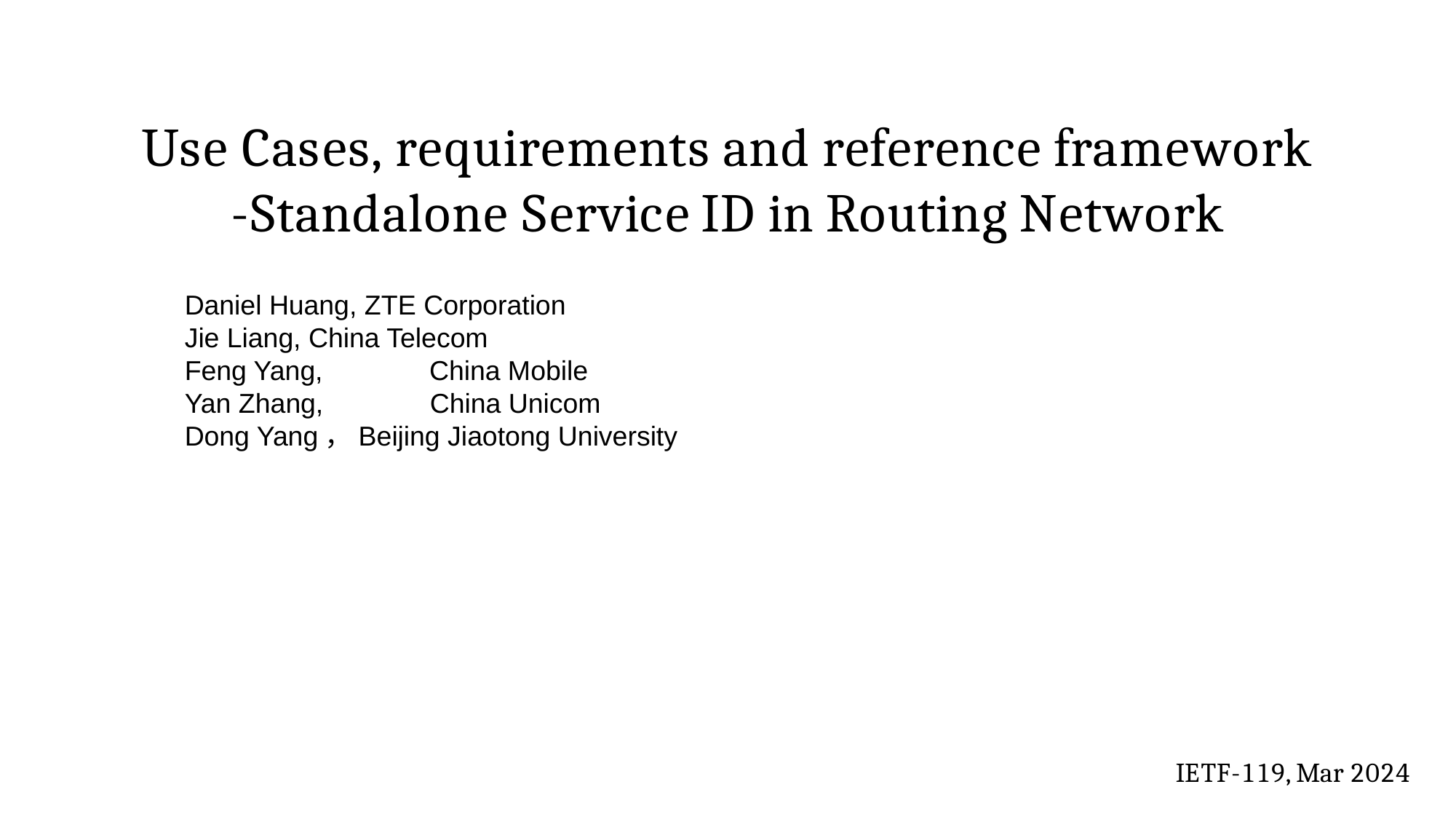

Use Cases, requirements and reference framework
-Standalone Service ID in Routing Network

Daniel Huang, ZTE Corporation
Jie Liang, China Telecom
Feng Yang,              China Mobile
Yan Zhang,              China Unicom
Dong Yang，Beijing Jiaotong University
IETF-119, Mar 2024